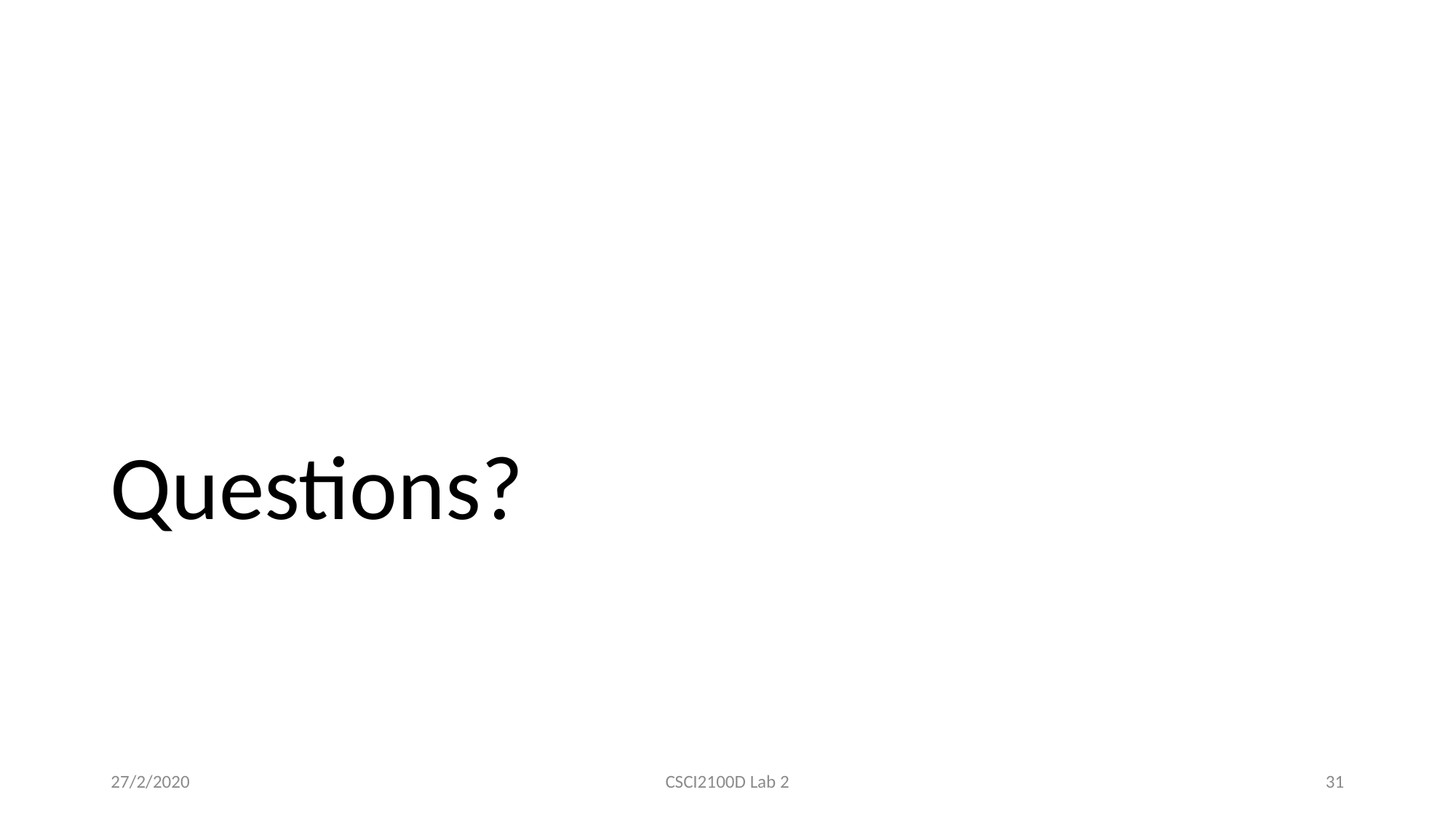

# Questions?

27/2/2020
CSCI2100D Lab 2
31